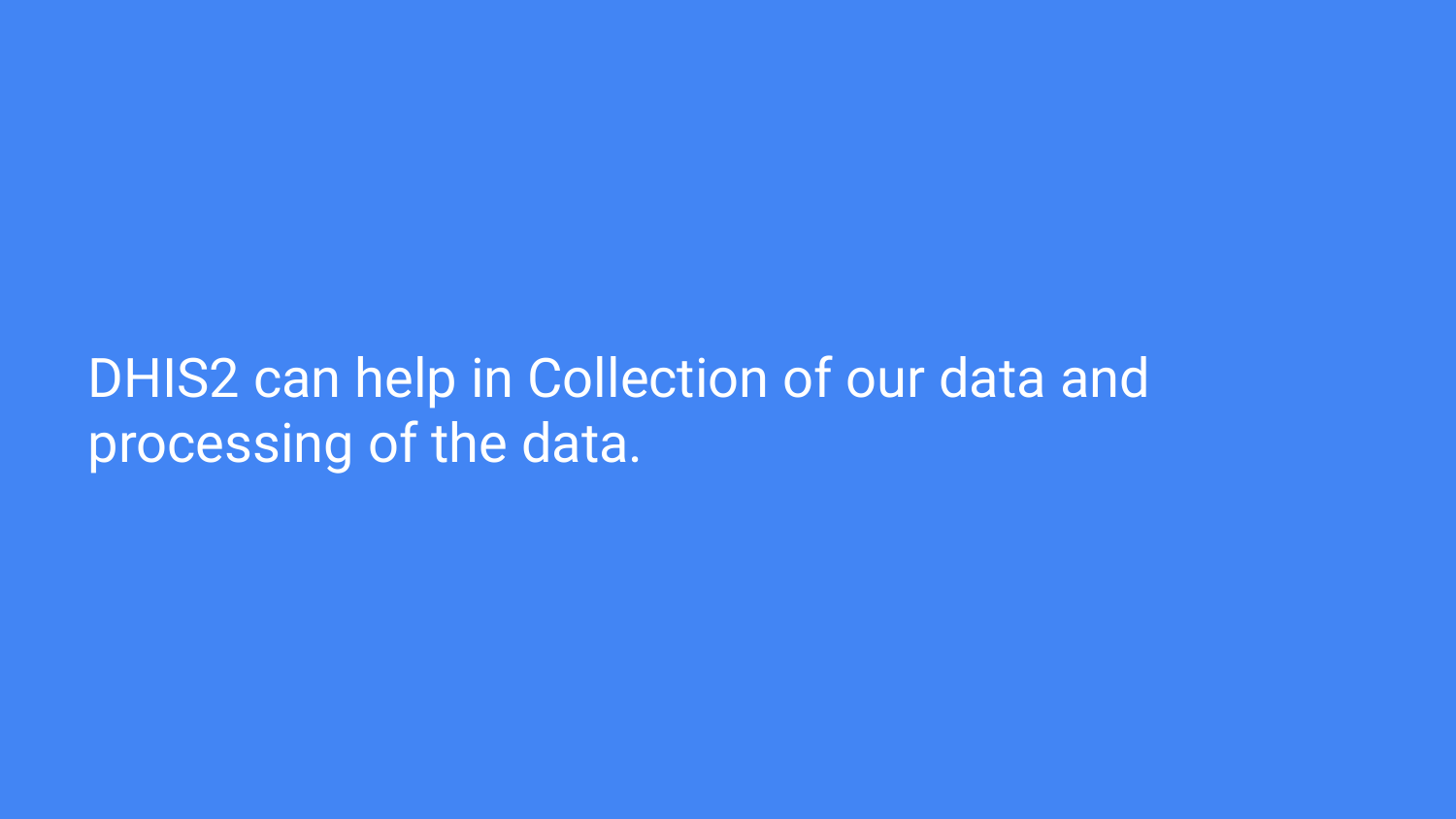

# DHIS2 can help in Collection of our data and processing of the data.